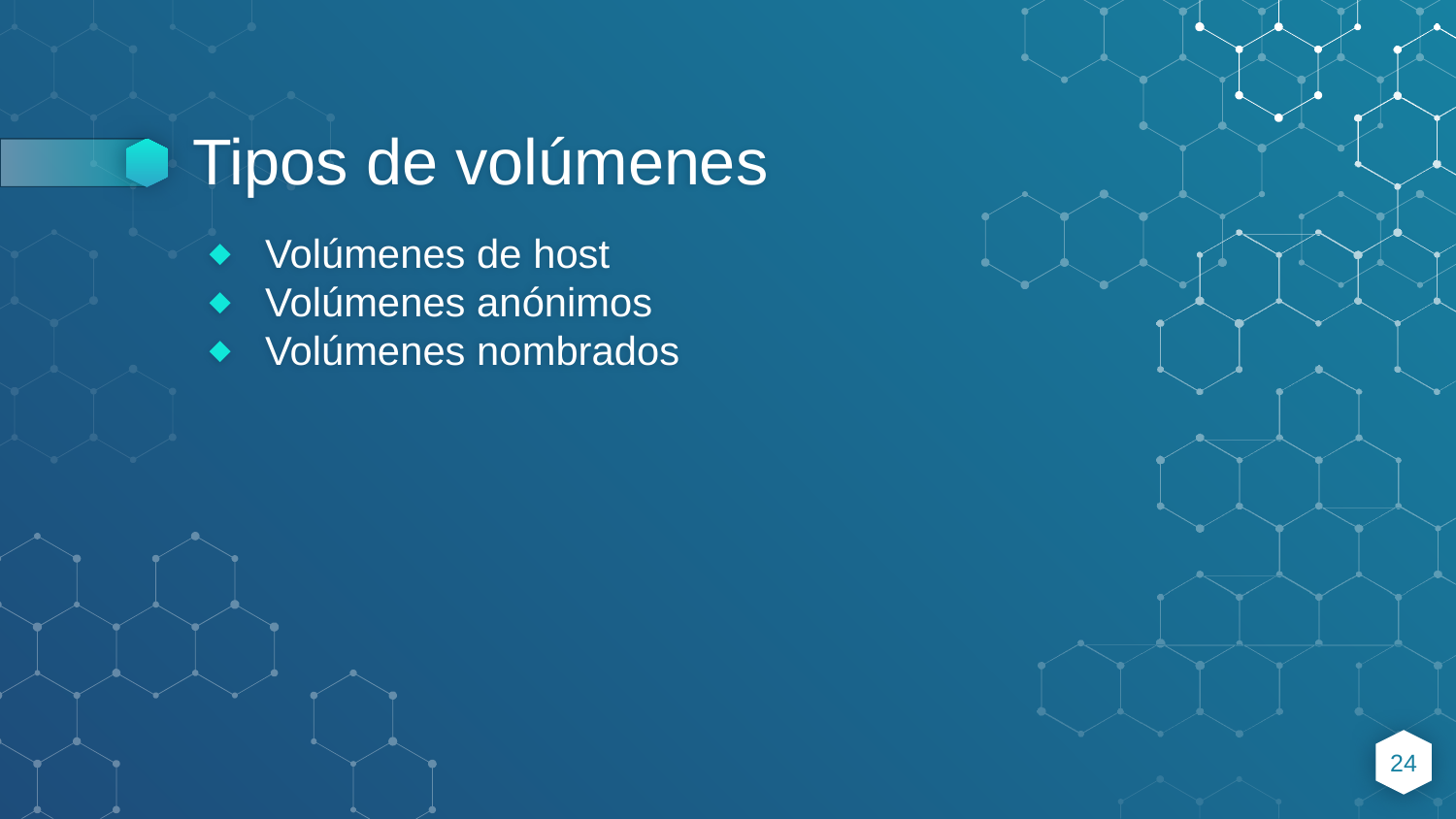

# Tipos de volúmenes
Volúmenes de host
Volúmenes anónimos
Volúmenes nombrados

24